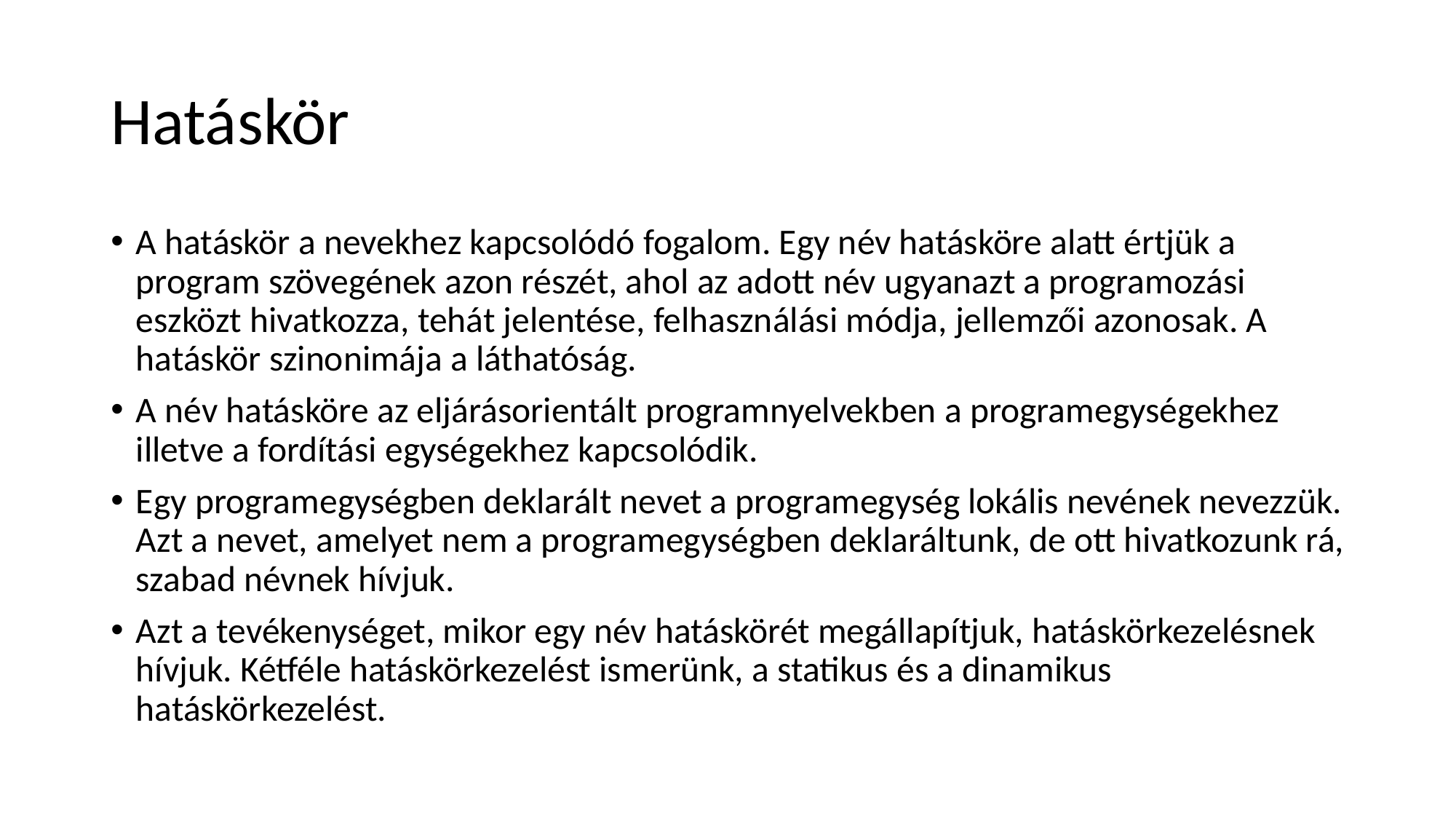

# Hatáskör
A hatáskör a nevekhez kapcsolódó fogalom. Egy név hatásköre alatt értjük a program szövegének azon részét, ahol az adott név ugyanazt a programozási eszközt hivatkozza, tehát jelentése, felhasználási módja, jellemzői azonosak. A hatáskör szinonimája a láthatóság.
A név hatásköre az eljárásorientált programnyelvekben a programegységekhez illetve a fordítási egységekhez kapcsolódik.
Egy programegységben deklarált nevet a programegység lokális nevének nevezzük. Azt a nevet, amelyet nem a programegységben deklaráltunk, de ott hivatkozunk rá, szabad névnek hívjuk.
Azt a tevékenységet, mikor egy név hatáskörét megállapítjuk, hatáskörkezelésnek hívjuk. Kétféle hatáskörkezelést ismerünk, a statikus és a dinamikus hatáskörkezelést.